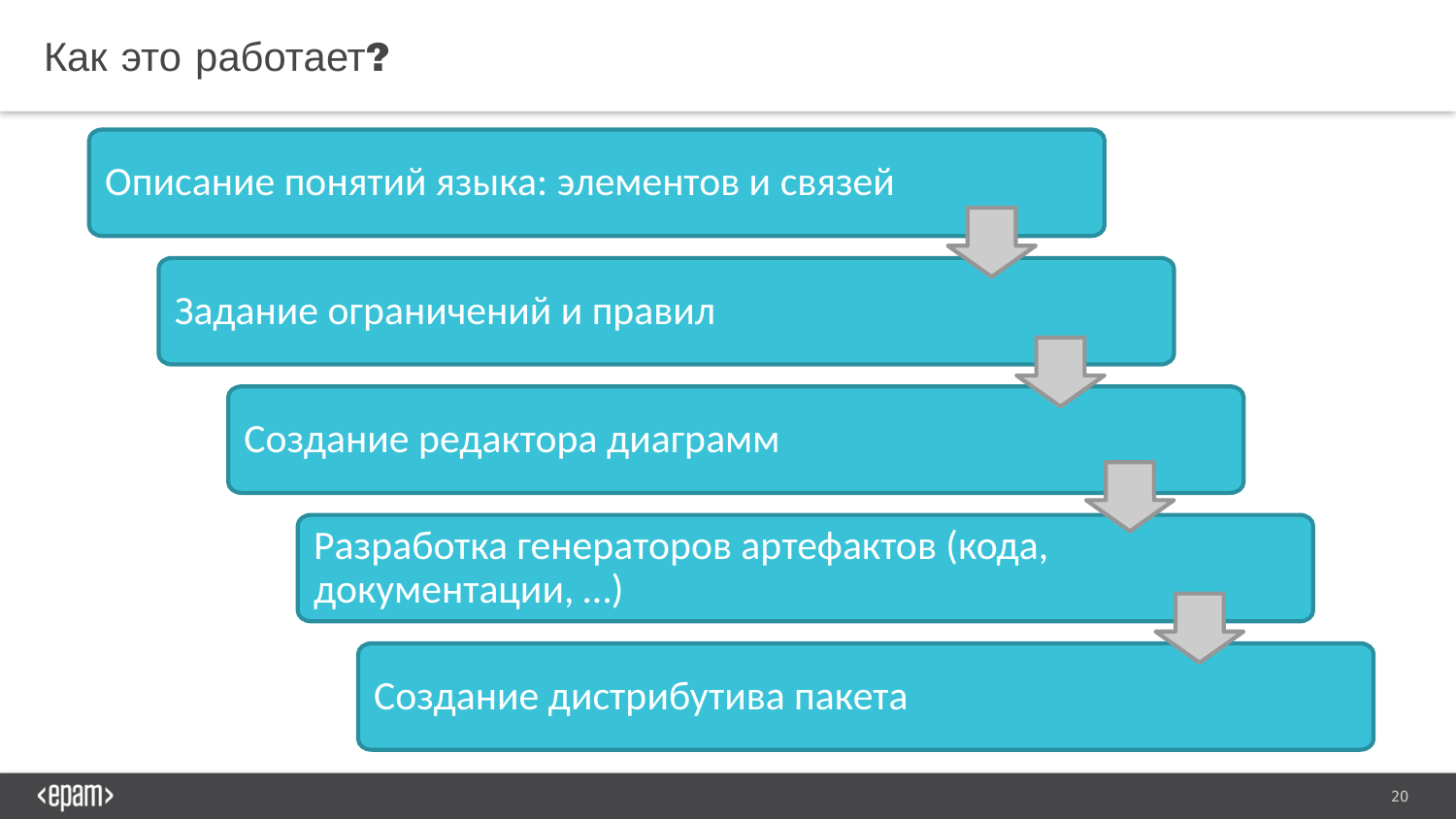

Как это работает?
Описание понятий языка: элементов и связей

Задание ограничений и правил

Создание редактора диаграмм

Разработка генераторов артефактов (кода, документации, …)

Создание дистрибутива пакета